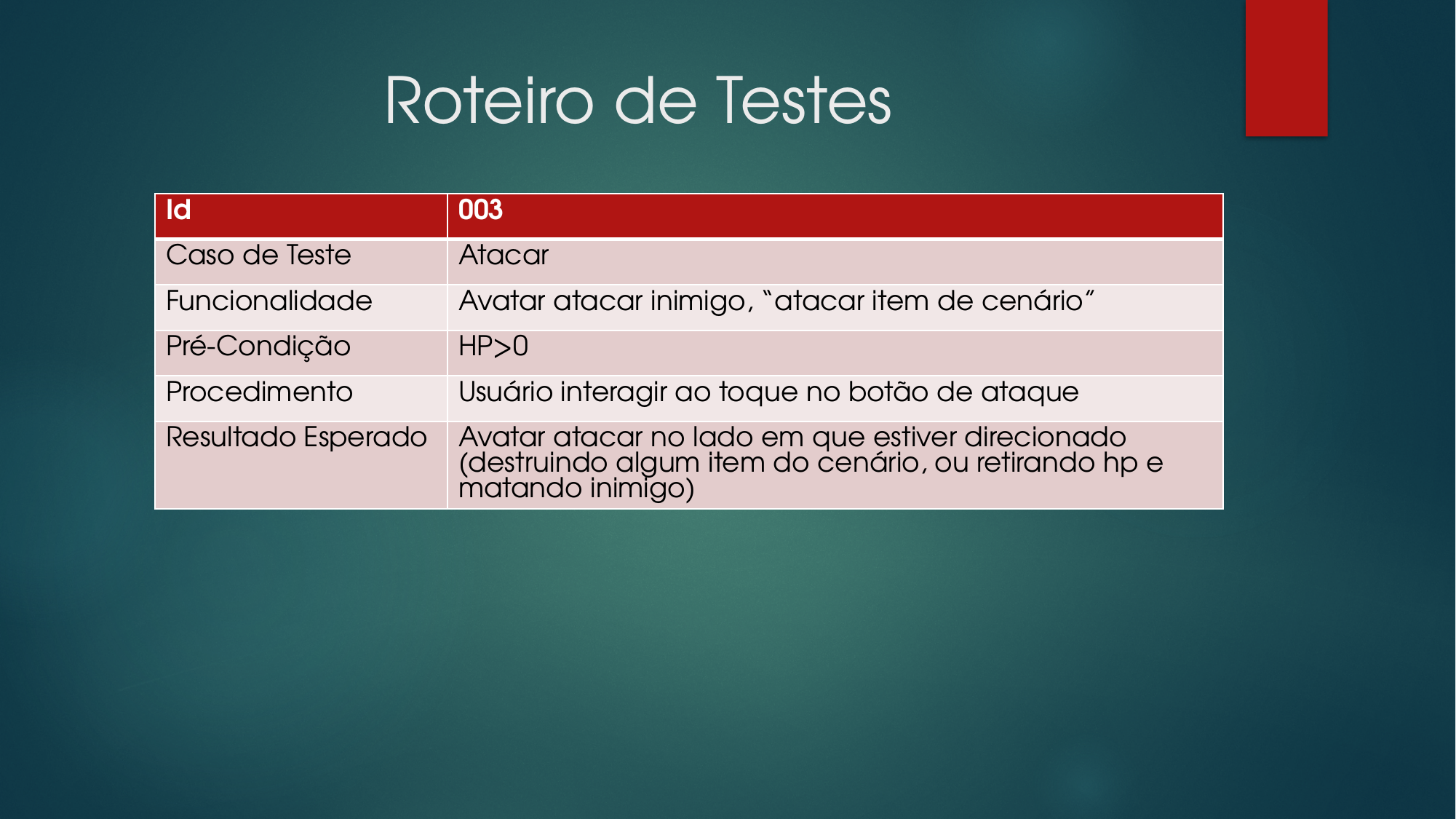

# Roteiro de Testes
| Id | 003 |
| --- | --- |
| Caso de Teste | Atacar |
| Funcionalidade | Avatar atacar inimigo, “atacar item de cenário” |
| Pré-Condição | HP>0 |
| Procedimento | Usuário interagir ao toque no botão de ataque |
| Resultado Esperado | Avatar atacar no lado em que estiver direcionado (destruindo algum item do cenário, ou retirando hp e matando inimigo) |